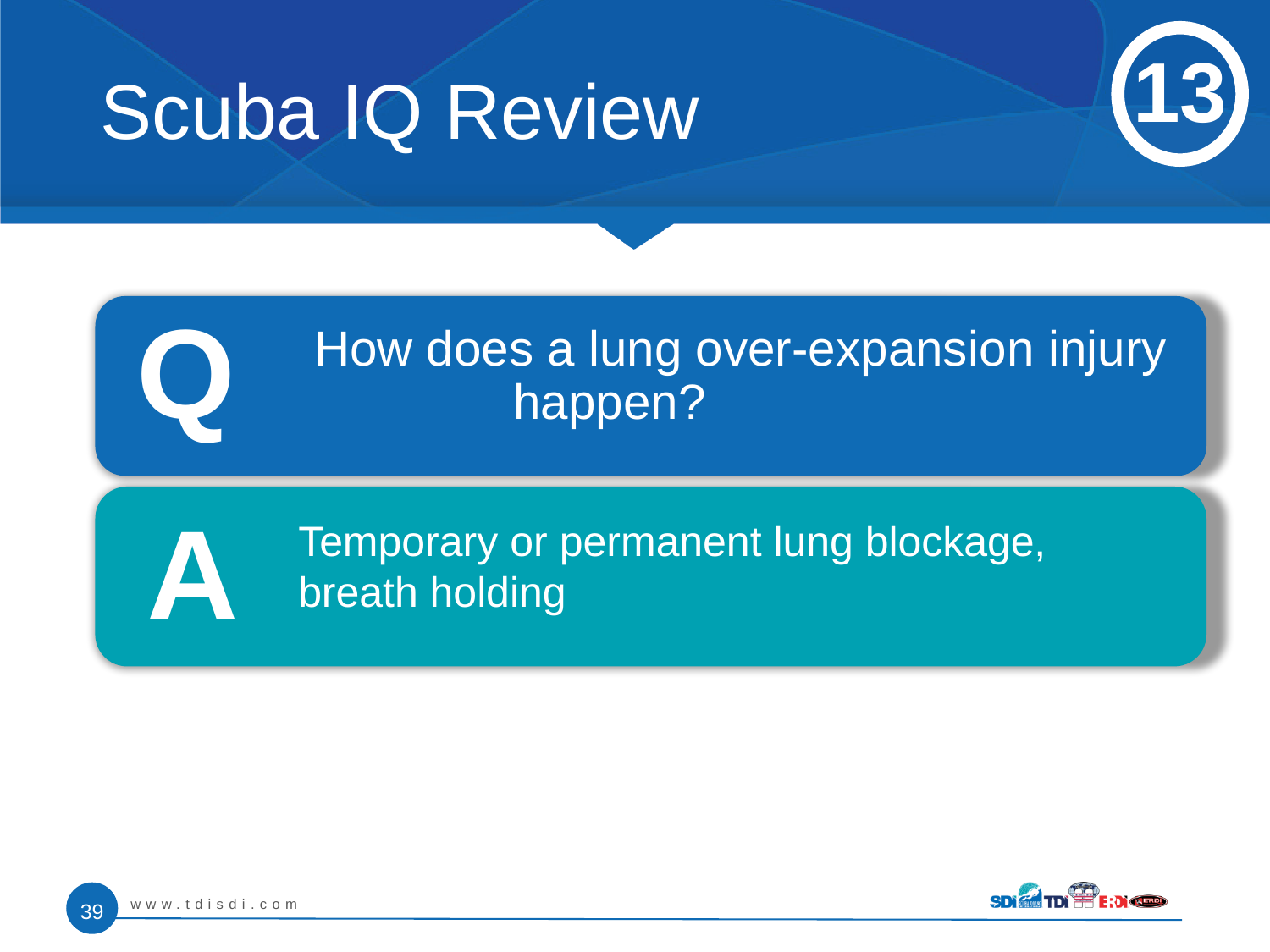

# Scuba IQ Review
13
Q

 	     How does a lung over-expansion injury   	 	 happen?

A
	Temporary or permanent lung blockage, breath holding

www.tdisdi.com
39